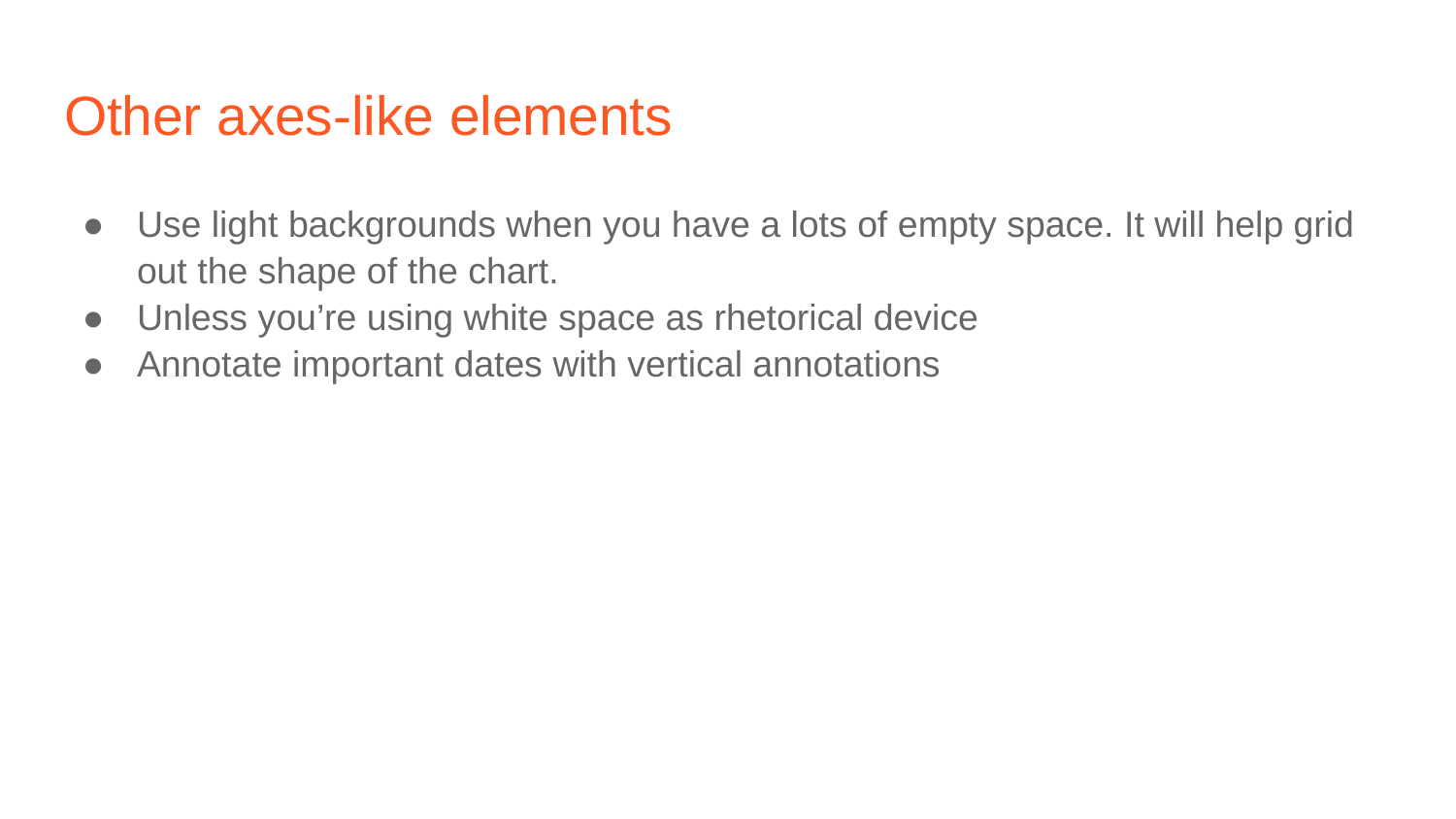

# Other axes-like elements
Use light backgrounds when you have a lots of empty space. It will help grid out the shape of the chart.
Unless you’re using white space as rhetorical device
Annotate important dates with vertical annotations